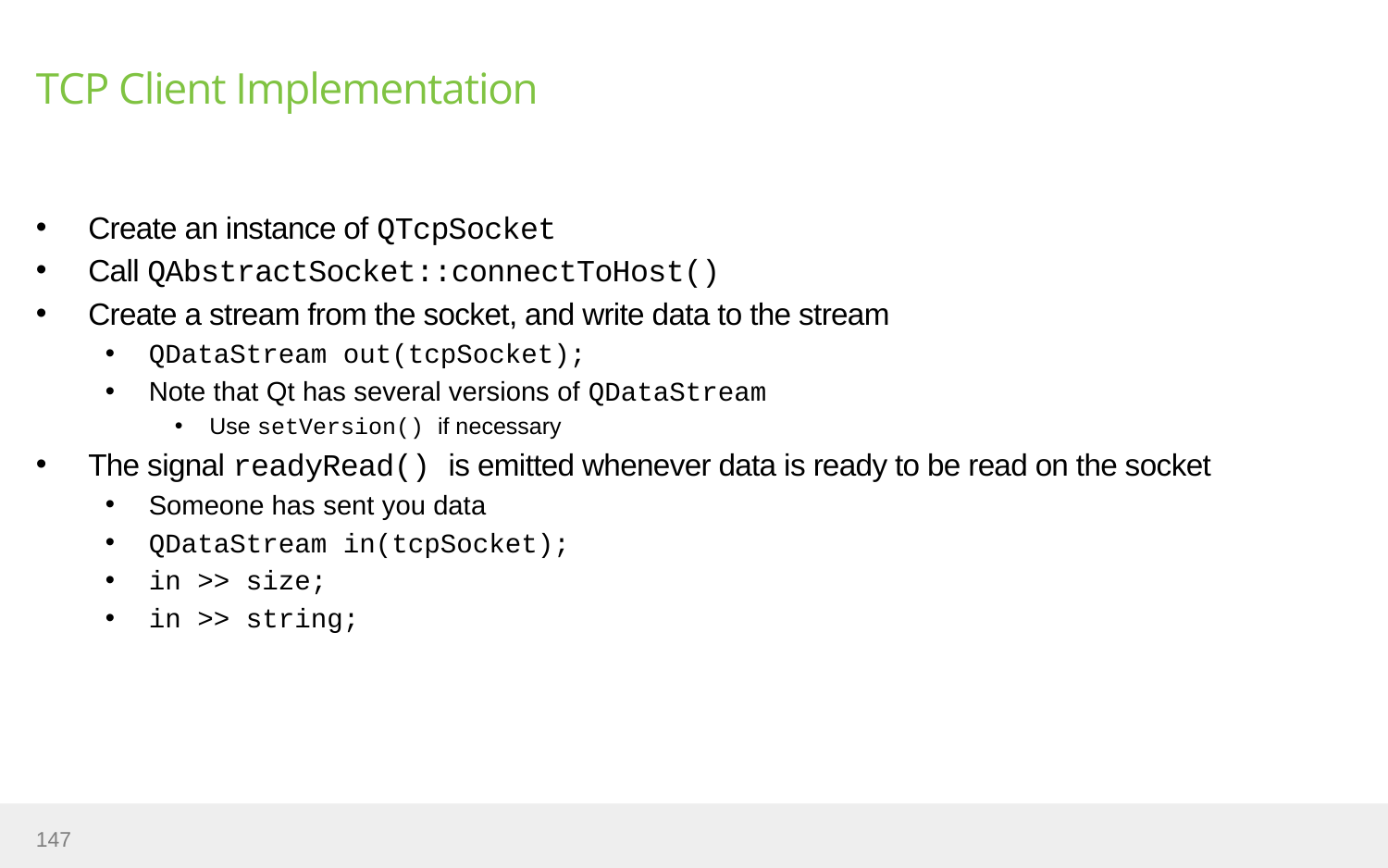

# TCP Client Implementation
Create an instance of QTcpSocket
Call QAbstractSocket::connectToHost()
Create a stream from the socket, and write data to the stream
QDataStream out(tcpSocket);
Note that Qt has several versions of QDataStream
Use setVersion() if necessary
The signal readyRead() is emitted whenever data is ready to be read on the socket
Someone has sent you data
QDataStream in(tcpSocket);
in >> size;
in >> string;

147